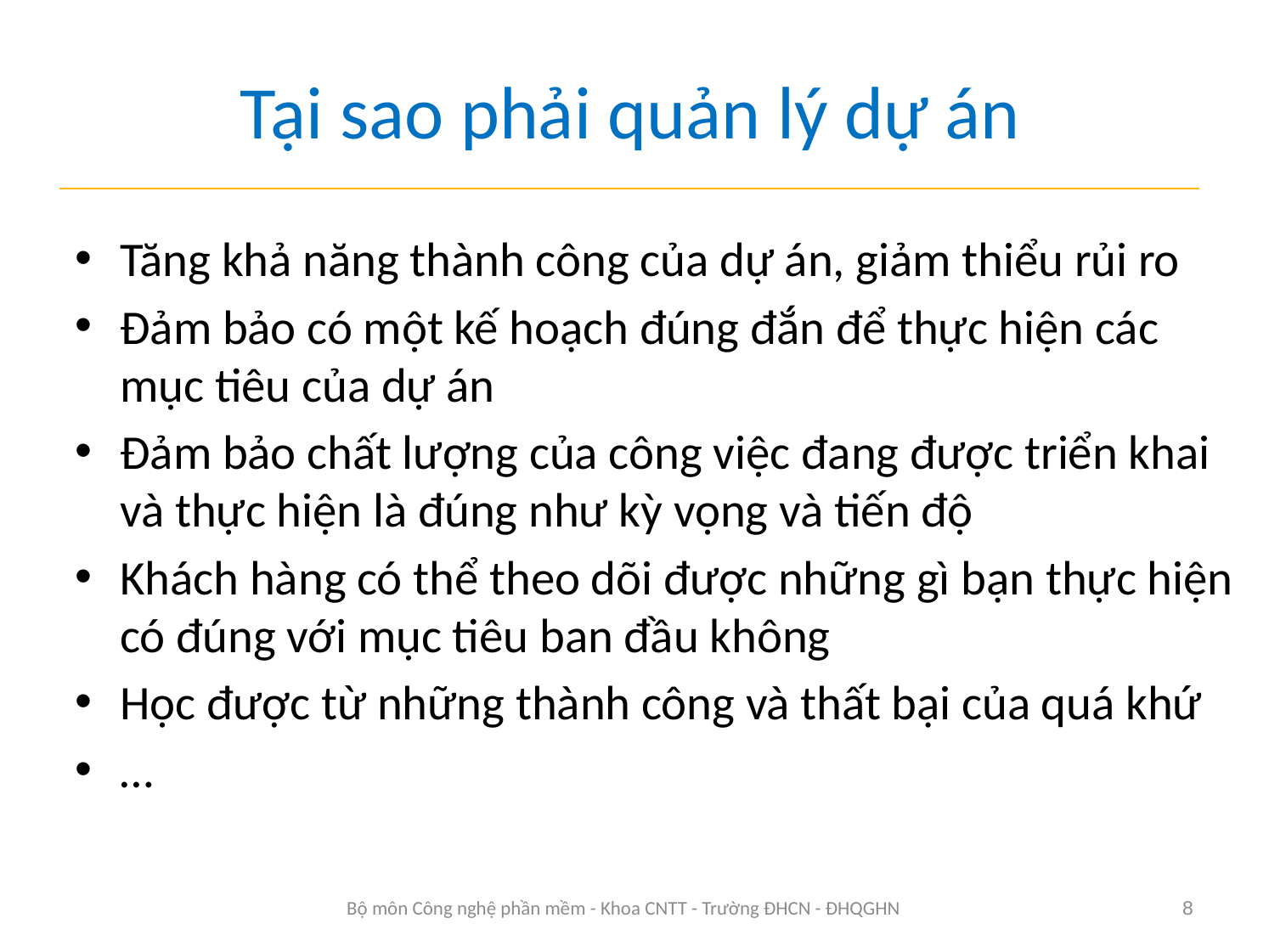

# Tại sao phải quản lý dự án
Tăng khả năng thành công của dự án, giảm thiểu rủi ro
Đảm bảo có một kế hoạch đúng đắn để thực hiện các mục tiêu của dự án
Đảm bảo chất lượng của công việc đang được triển khai và thực hiện là đúng như kỳ vọng và tiến độ
Khách hàng có thể theo dõi được những gì bạn thực hiện có đúng với mục tiêu ban đầu không
Học được từ những thành công và thất bại của quá khứ
…

Bộ môn Công nghệ phần mềm - Khoa CNTT - Trường ĐHCN - ĐHQGHN
8